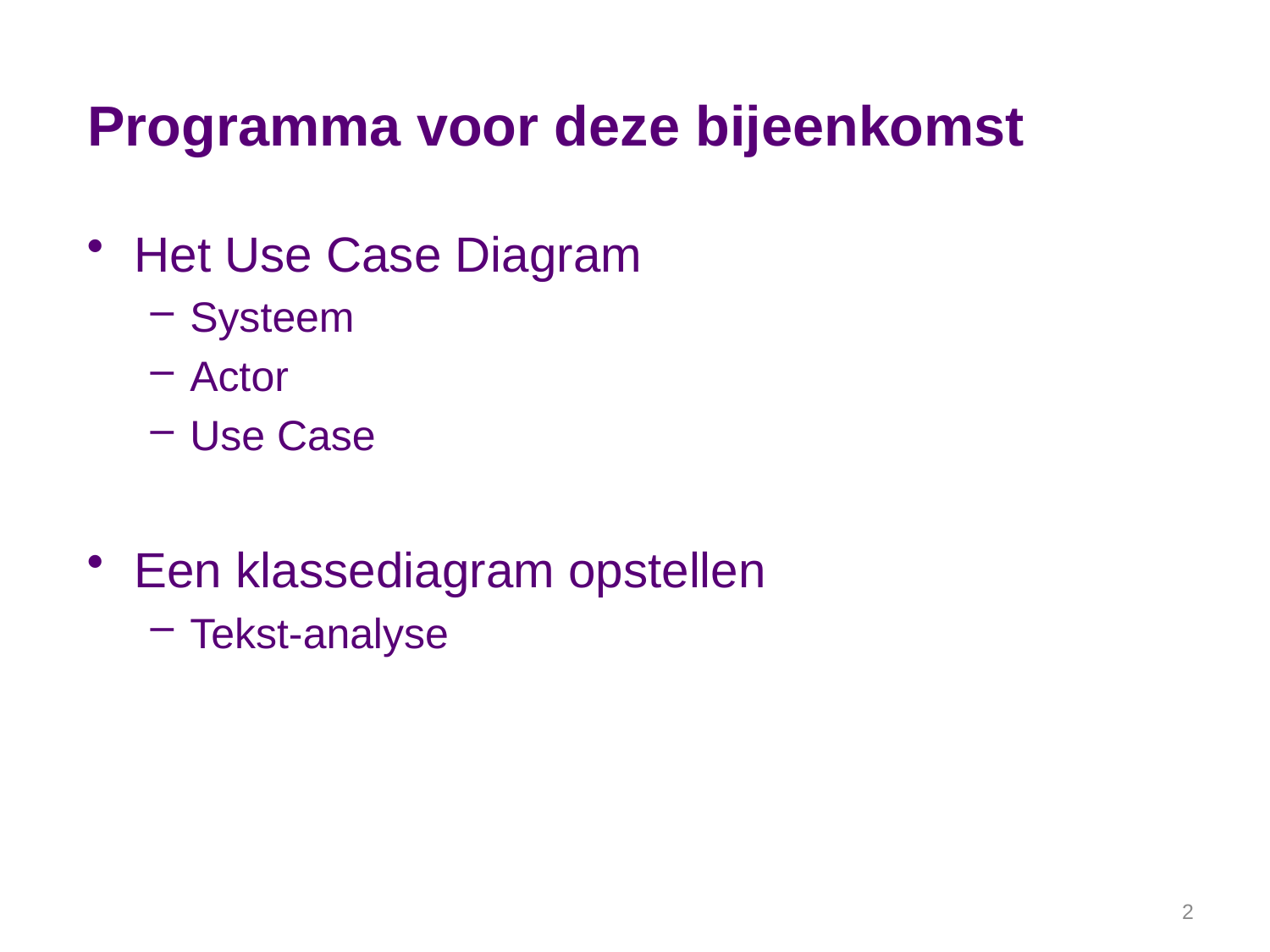

# Programma voor deze bijeenkomst
Het Use Case Diagram
Systeem
Actor
Use Case

Een klassediagram opstellen
Tekst-analyse
2